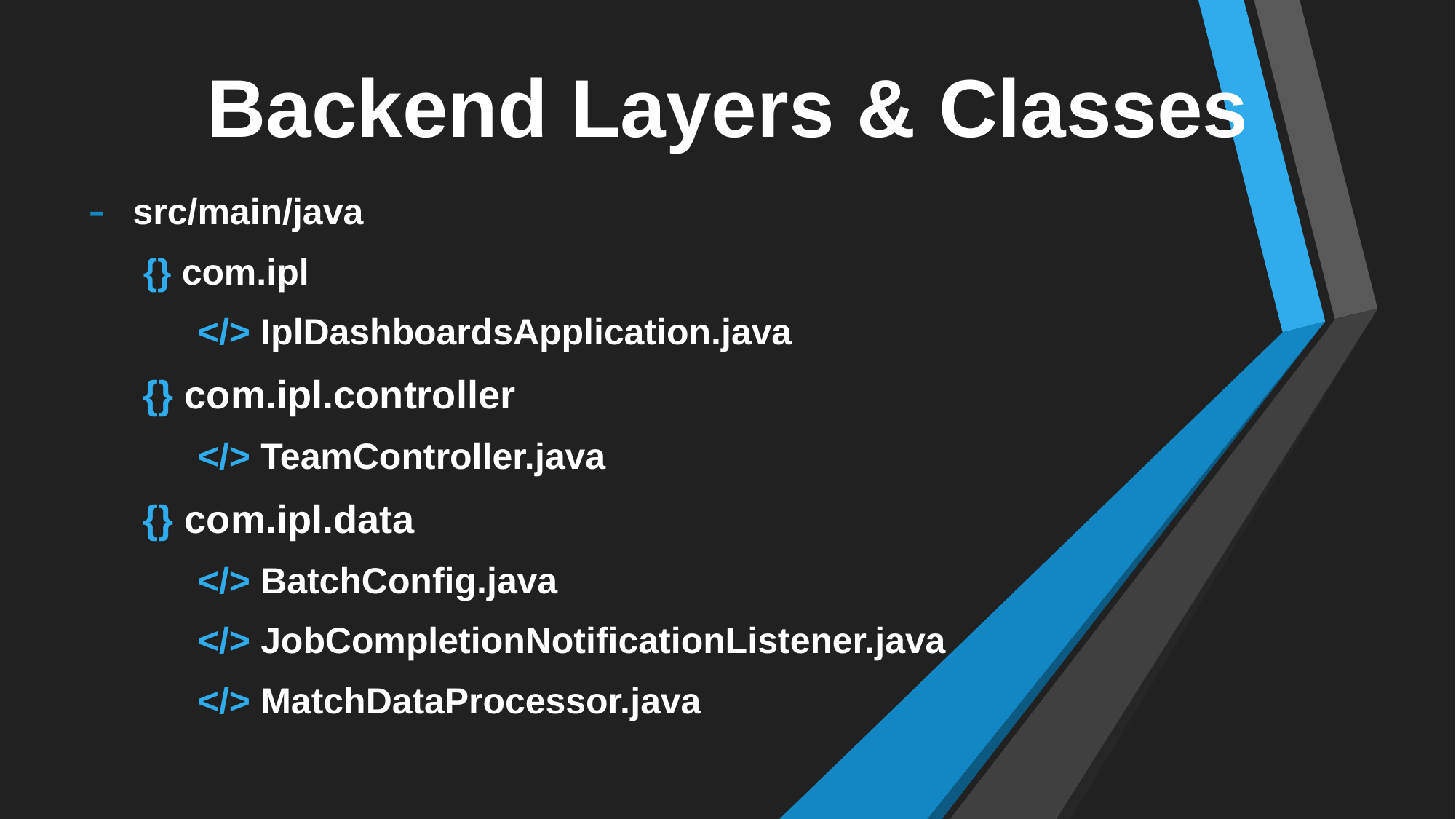

# Backend Layers & Classes

 src/main/java
{} com.ipl
</> IplDashboardsApplication.java
{} com.ipl.controller
</> TeamController.java
{} com.ipl.data
</> BatchConfig.java
</> JobCompletionNotificationListener.java
</> MatchDataProcessor.java